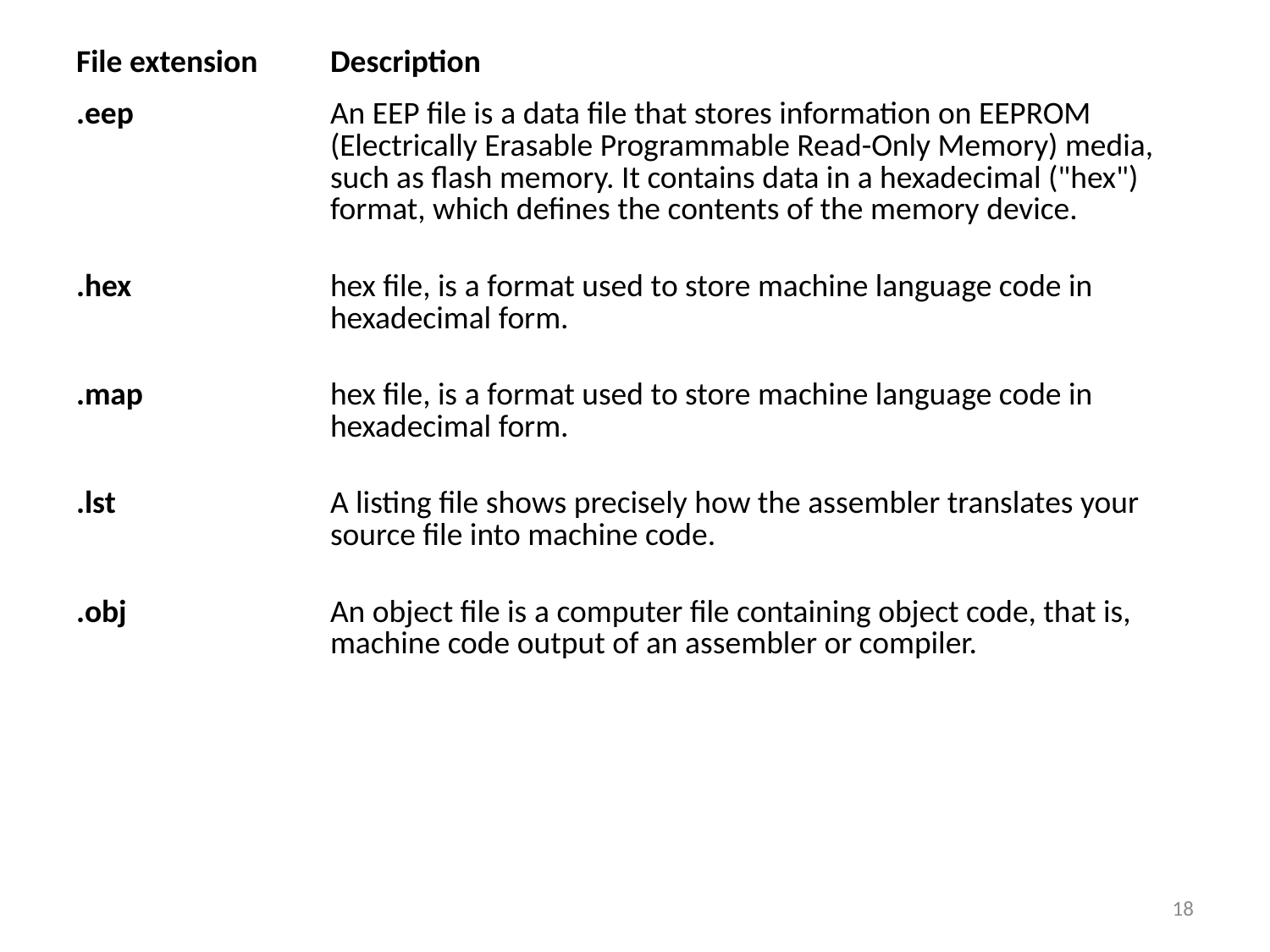

| File extension | Description |
| --- | --- |
| .eep | An EEP file is a data file that stores information on EEPROM (Electrically Erasable Programmable Read-Only Memory) media, such as flash memory. It contains data in a hexadecimal ("hex") format, which defines the contents of the memory device. |
| .hex | hex file, is a format used to store machine language code in hexadecimal form. |
| .map | hex file, is a format used to store machine language code in hexadecimal form. |
| .lst | A listing file shows precisely how the assembler translates your source file into machine code. |
| .obj | An object file is a computer file containing object code, that is, machine code output of an assembler or compiler. |
|  |  |
18